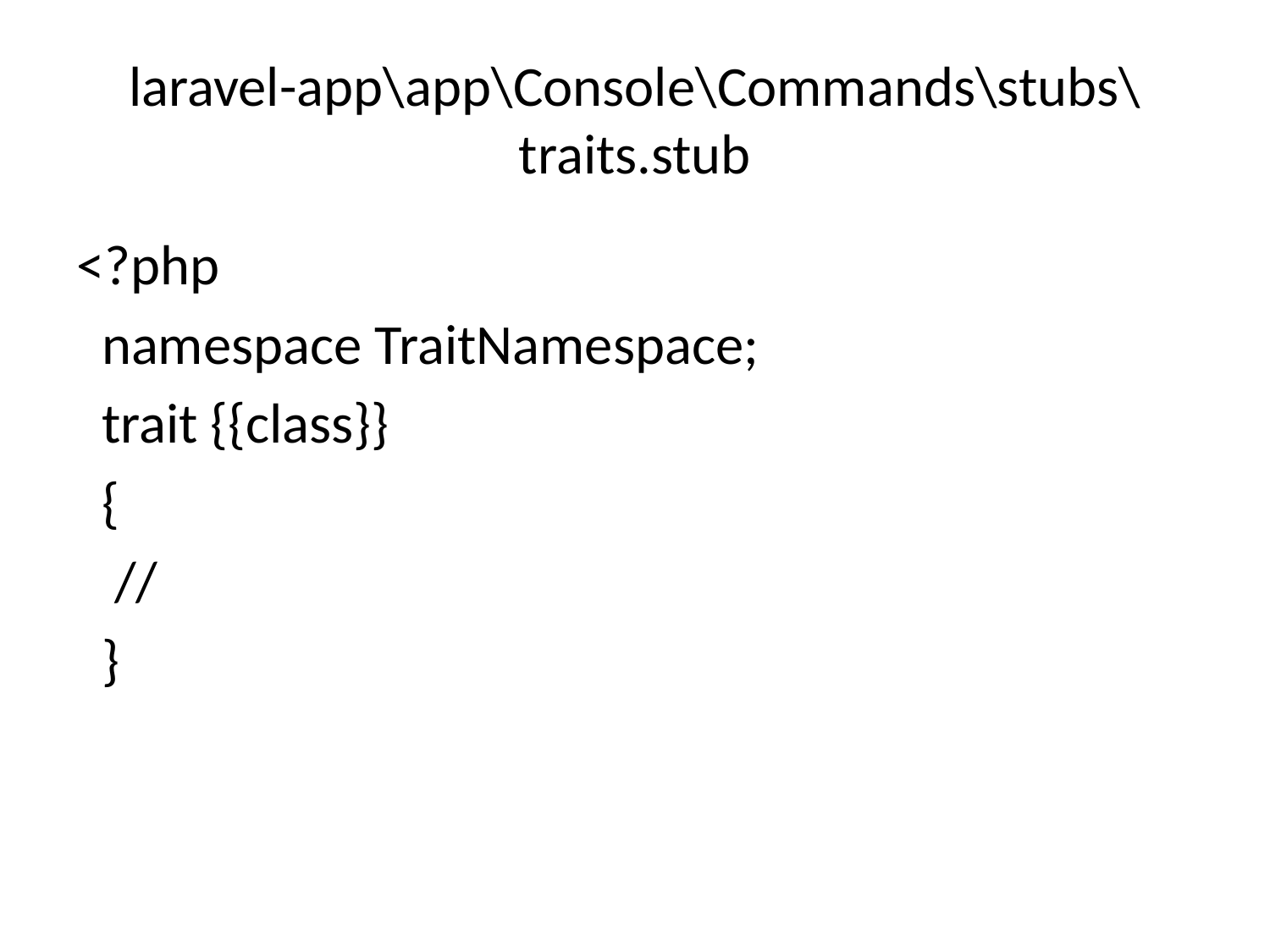

# laravel-app\app\Console\Commands\stubs\traits.stub
<?php
  namespace TraitNamespace;
  trait {{class}}
  {
   //
  }